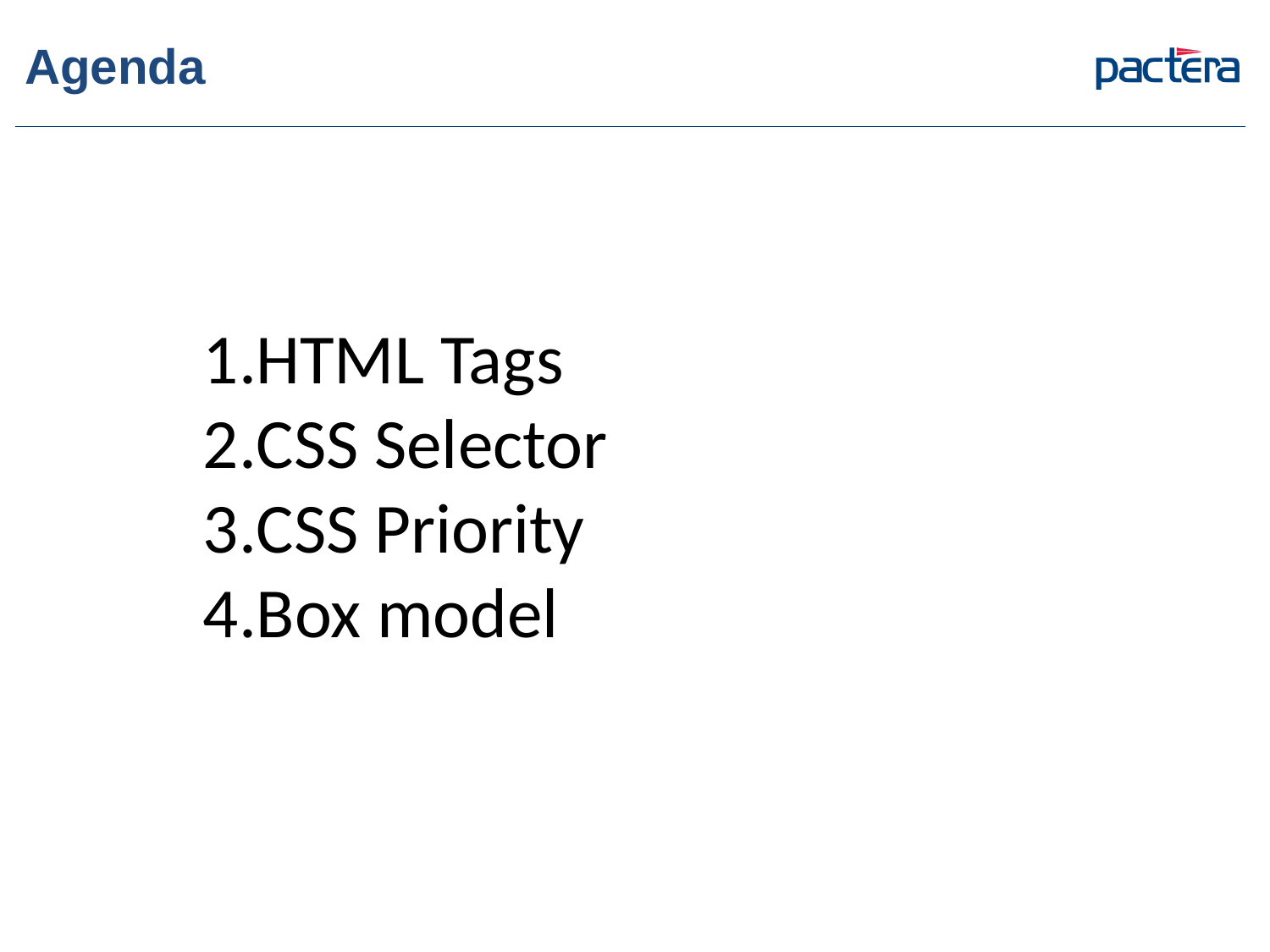

# Agenda
HTML Tags
CSS Selector
CSS Priority
Box model